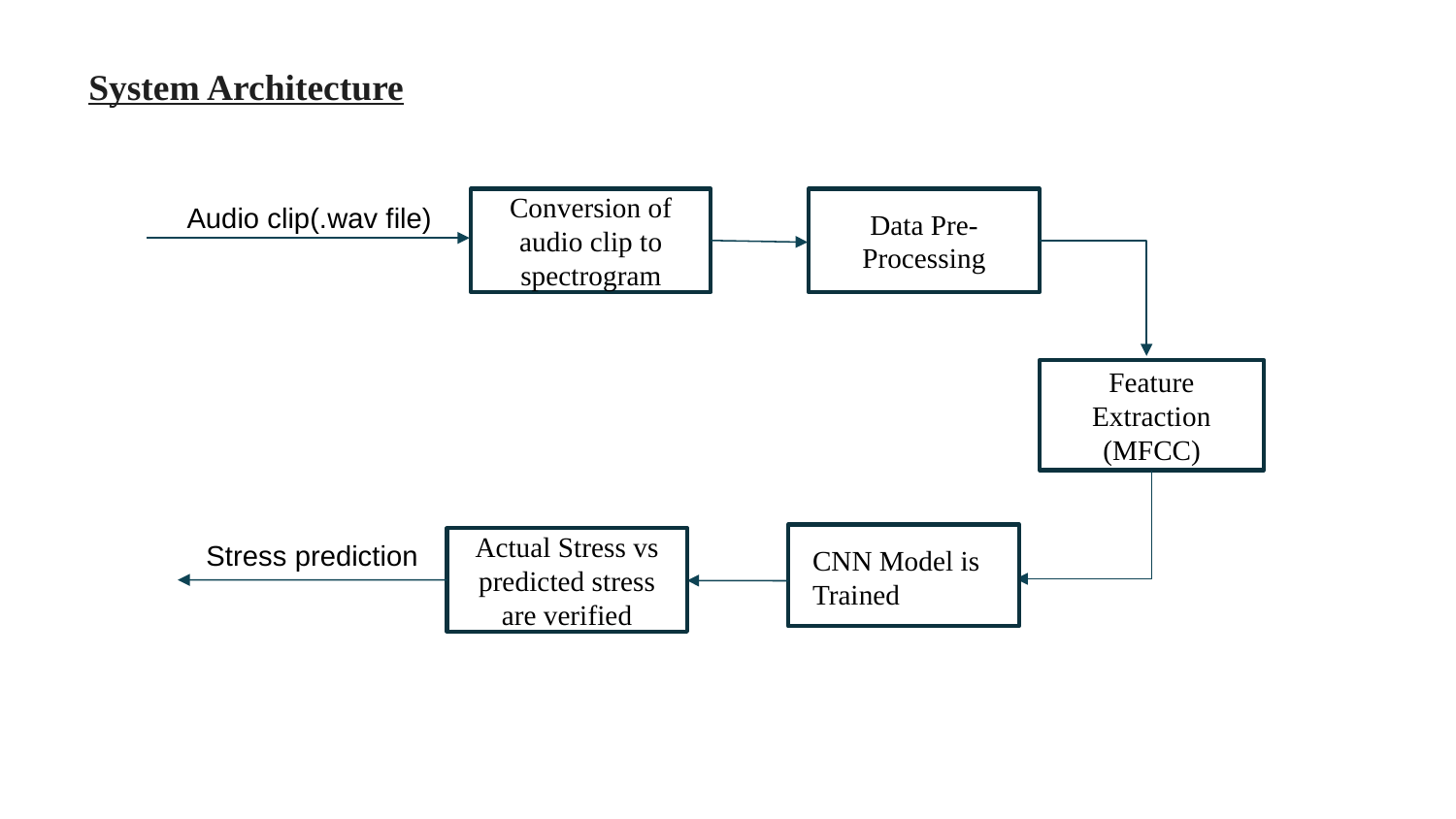

# A System Architecture wefn34ietfw4ekof
Conversion of audio clip to spectrogram
Data Pre-Processing
Audio clip(.wav file)
Feature Extraction
(MFCC)
C
Actual Stress vs predicted stress are verified
Stress prediction
CNN Model is Trained
8